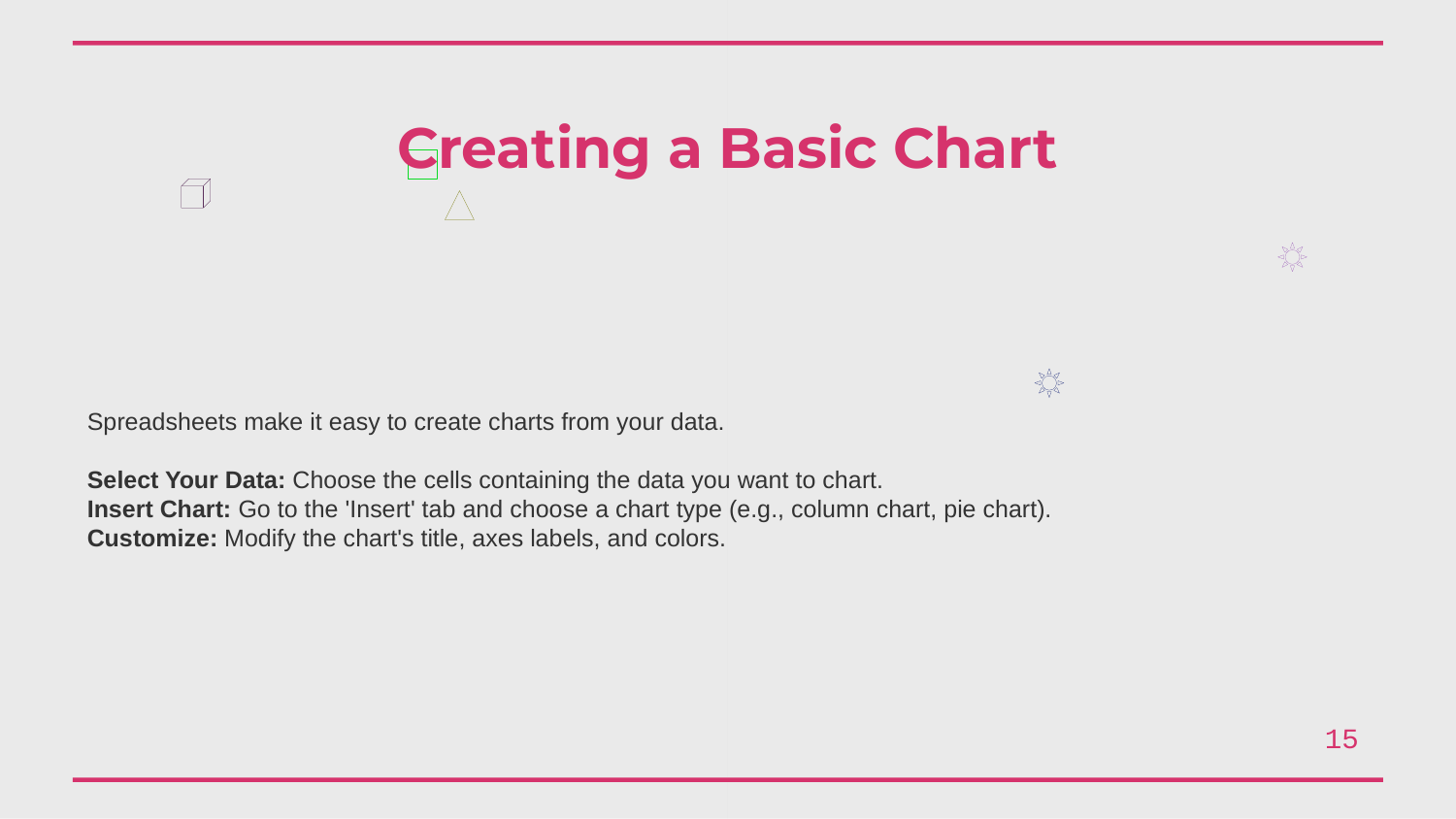

Creating a Basic Chart

Spreadsheets make it easy to create charts from your data.

Select Your Data: Choose the cells containing the data you want to chart.
Insert Chart: Go to the 'Insert' tab and choose a chart type (e.g., column chart, pie chart).
Customize: Modify the chart's title, axes labels, and colors.

15